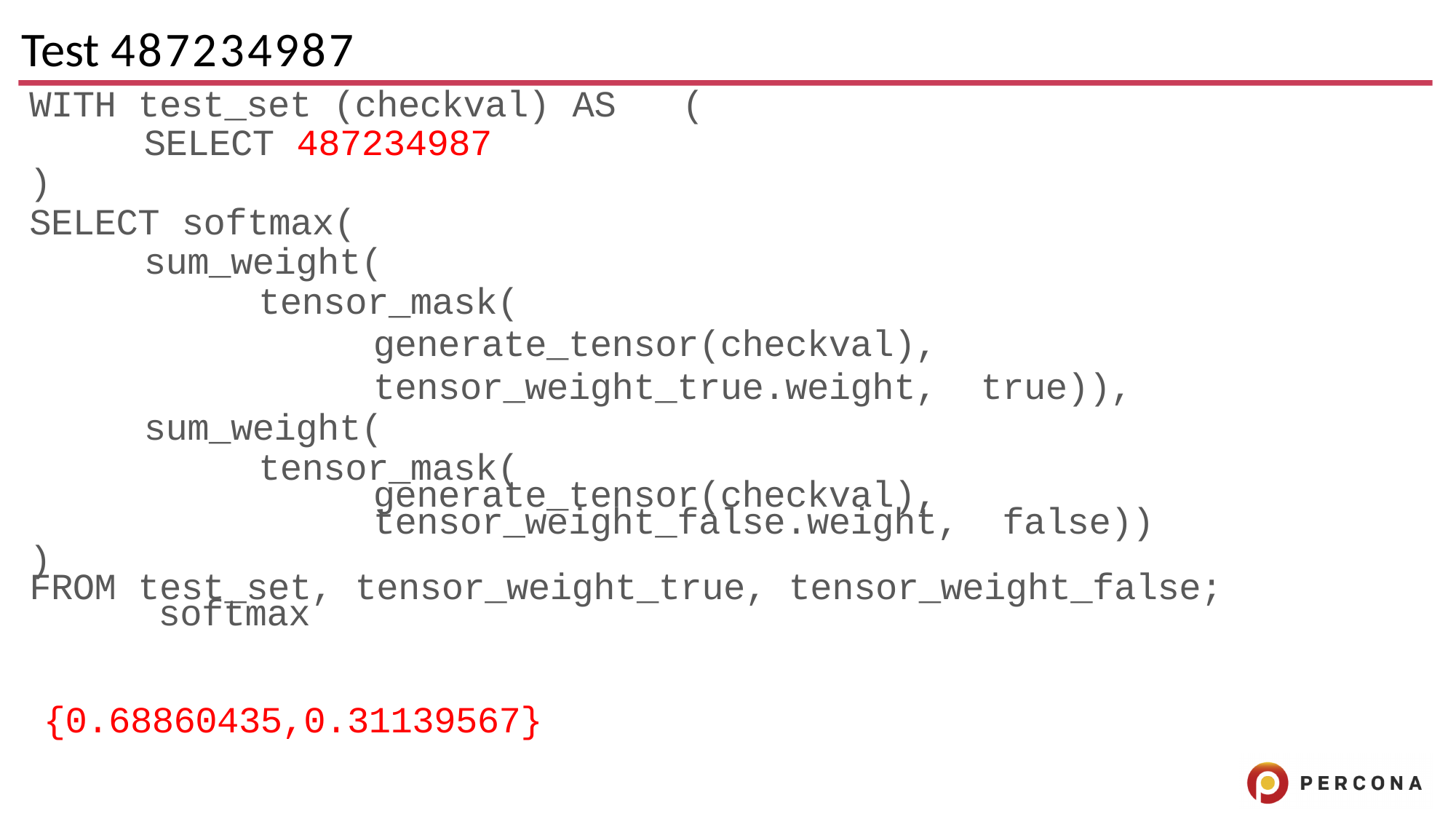

# Test 487234987
WITH test_set (checkval) AS   (
SELECT 487234987
)
SELECT softmax(
sum_weight(
tensor_mask(
generate_tensor(checkval),  tensor_weight_true.weight,  true)),
sum_weight(
tensor_mask(
generate_tensor(checkval),  tensor_weight_false.weight,  false))
)
FROM test_set, tensor_weight_true, tensor_weight_false;  softmax

{0.68860435,0.31139567}